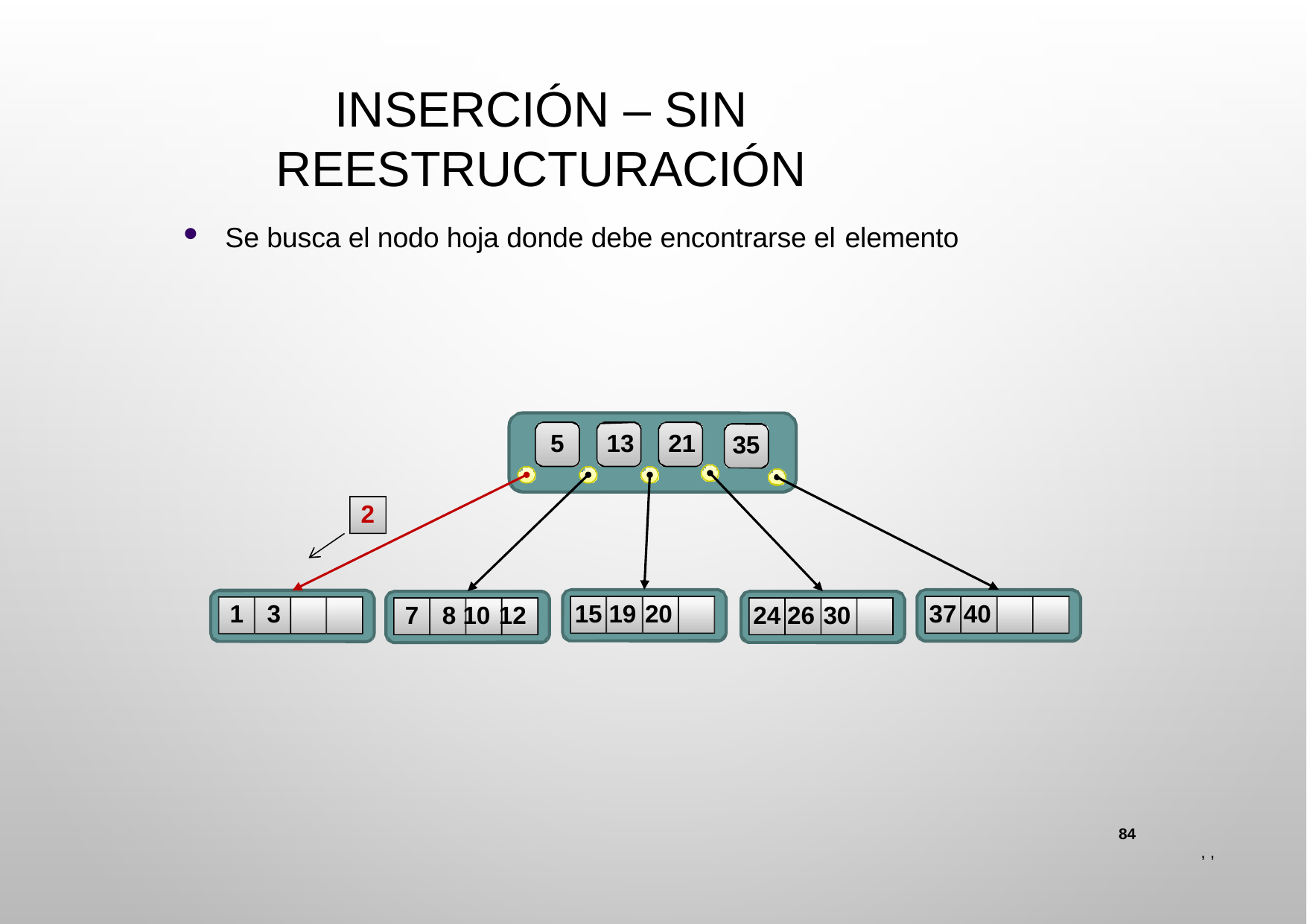

# Inserción – Sin reestructuración
Se busca el nodo hoja donde debe encontrarse el elemento

5	13	21
35

2

15 19 20
37 40
1	3
7	8 10 12
24 26 30
84

 , ,